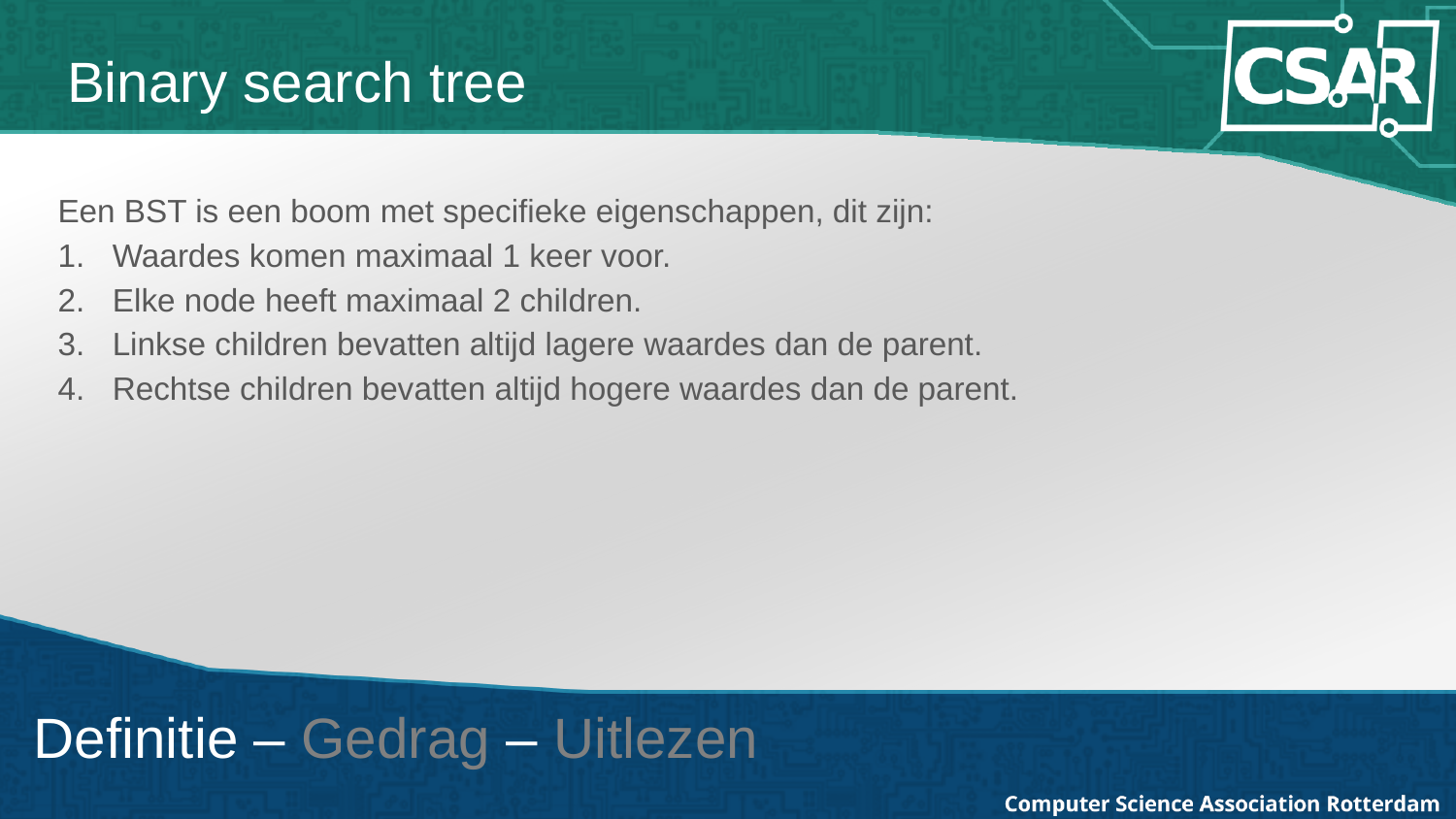

# Binary search tree
Een BST is een boom met specifieke eigenschappen, dit zijn:
Waardes komen maximaal 1 keer voor.
Elke node heeft maximaal 2 children.
Linkse children bevatten altijd lagere waardes dan de parent.
Rechtse children bevatten altijd hogere waardes dan de parent.
Definitie – Gedrag – Uitlezen